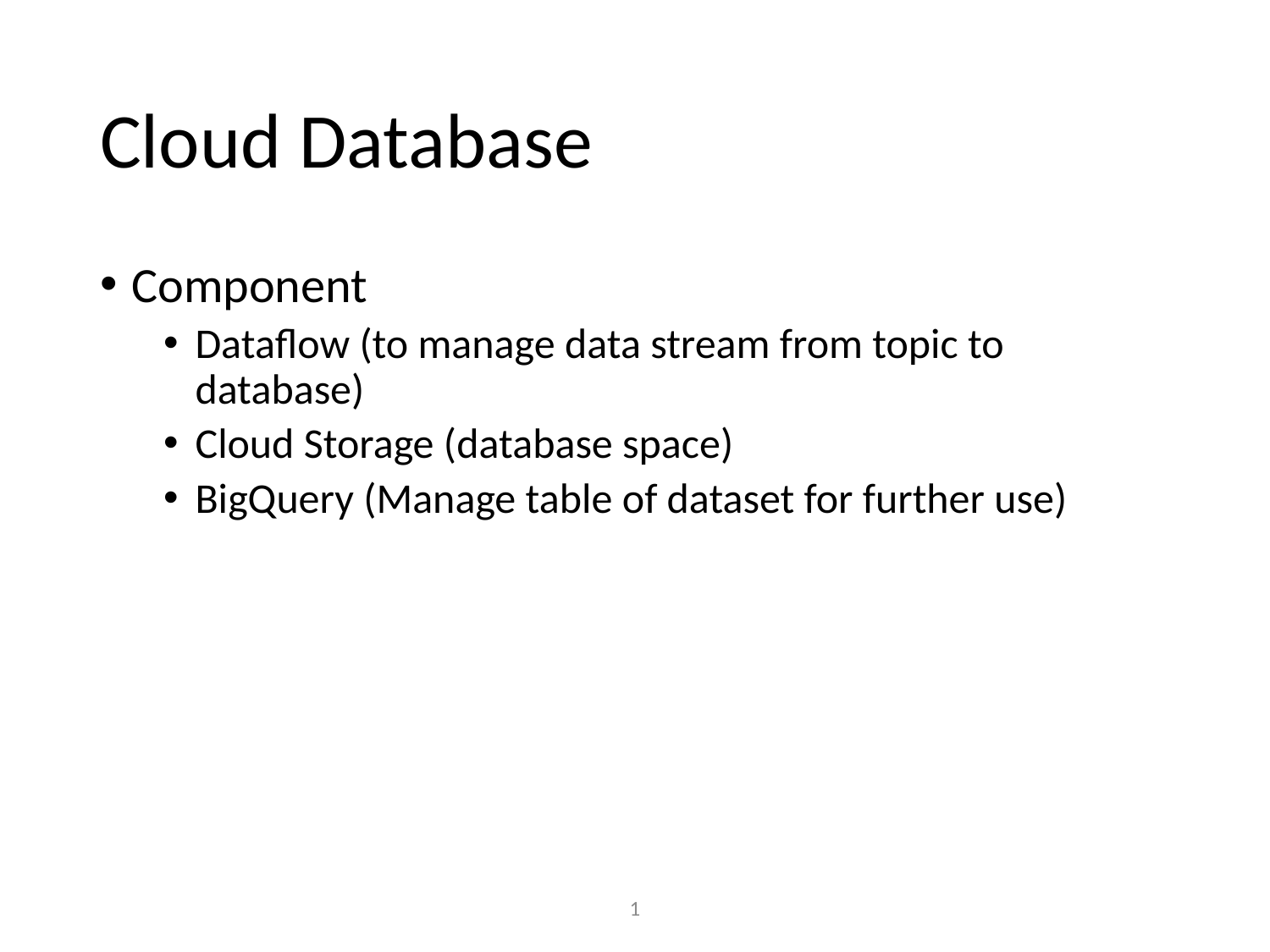

# Cloud Database
Component
Dataflow (to manage data stream from topic to database)
Cloud Storage (database space)
BigQuery (Manage table of dataset for further use)
1